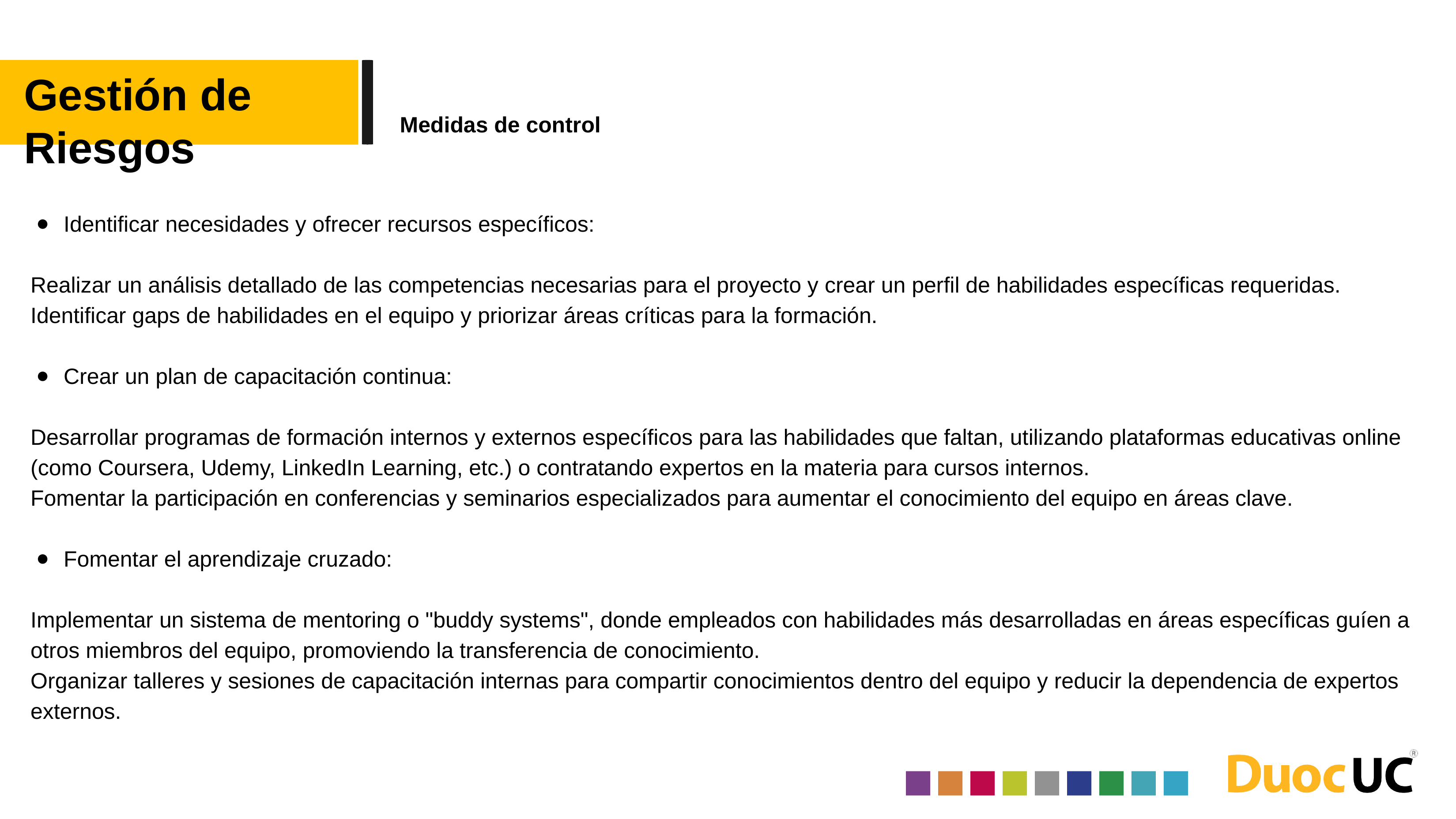

Gestión de Riesgos
Medidas de control
Identificar necesidades y ofrecer recursos específicos:

Realizar un análisis detallado de las competencias necesarias para el proyecto y crear un perfil de habilidades específicas requeridas.
Identificar gaps de habilidades en el equipo y priorizar áreas críticas para la formación.

Crear un plan de capacitación continua:

Desarrollar programas de formación internos y externos específicos para las habilidades que faltan, utilizando plataformas educativas online (como Coursera, Udemy, LinkedIn Learning, etc.) o contratando expertos en la materia para cursos internos.
Fomentar la participación en conferencias y seminarios especializados para aumentar el conocimiento del equipo en áreas clave.

Fomentar el aprendizaje cruzado:

Implementar un sistema de mentoring o "buddy systems", donde empleados con habilidades más desarrolladas en áreas específicas guíen a otros miembros del equipo, promoviendo la transferencia de conocimiento.
Organizar talleres y sesiones de capacitación internas para compartir conocimientos dentro del equipo y reducir la dependencia de expertos externos.